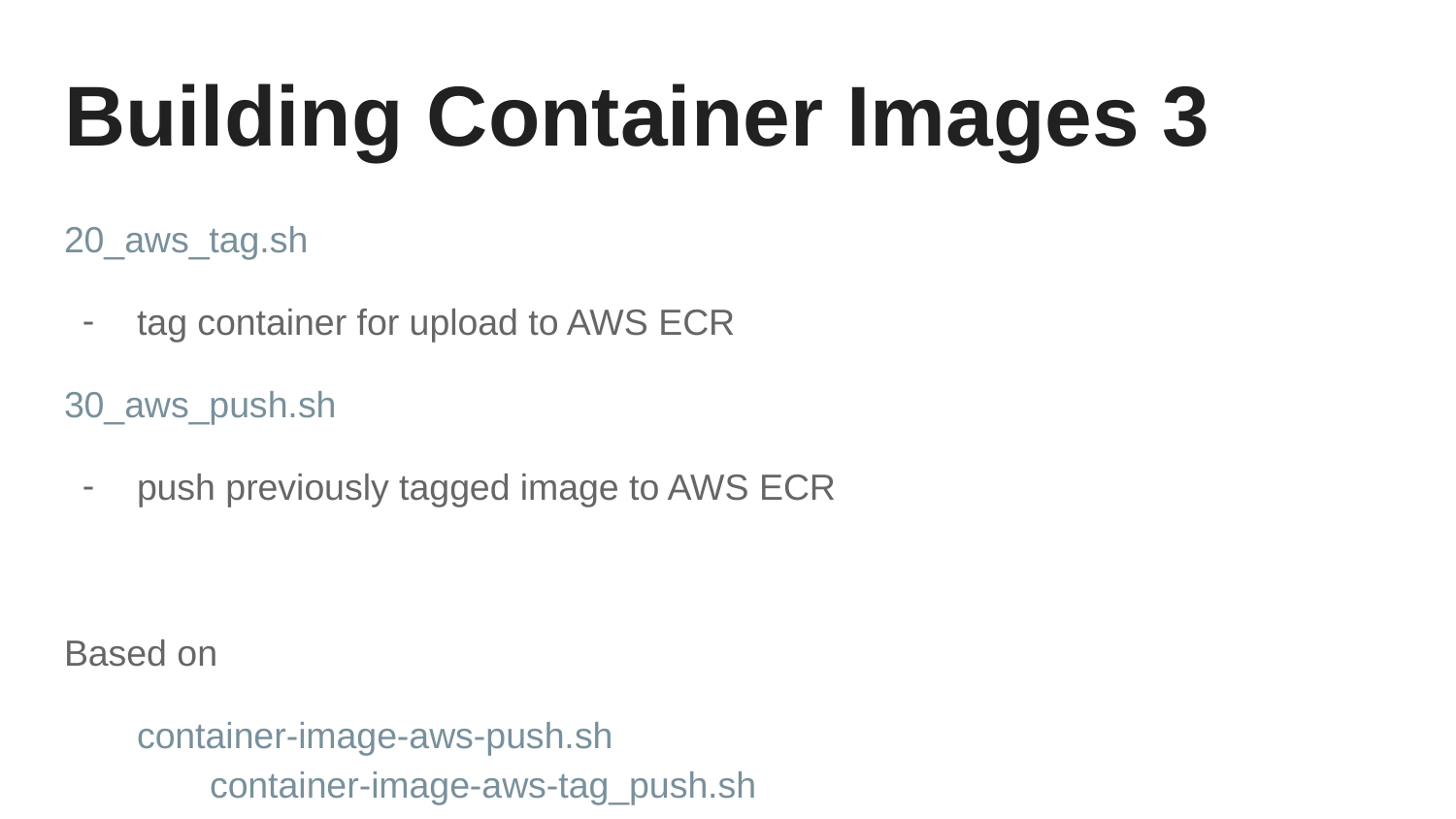

# Building Container Images 3
20_aws_tag.sh
tag container for upload to AWS ECR
30_aws_push.sh
push previously tagged image to AWS ECR

Based on
container-image-aws-push.sh
	container-image-aws-tag_push.sh